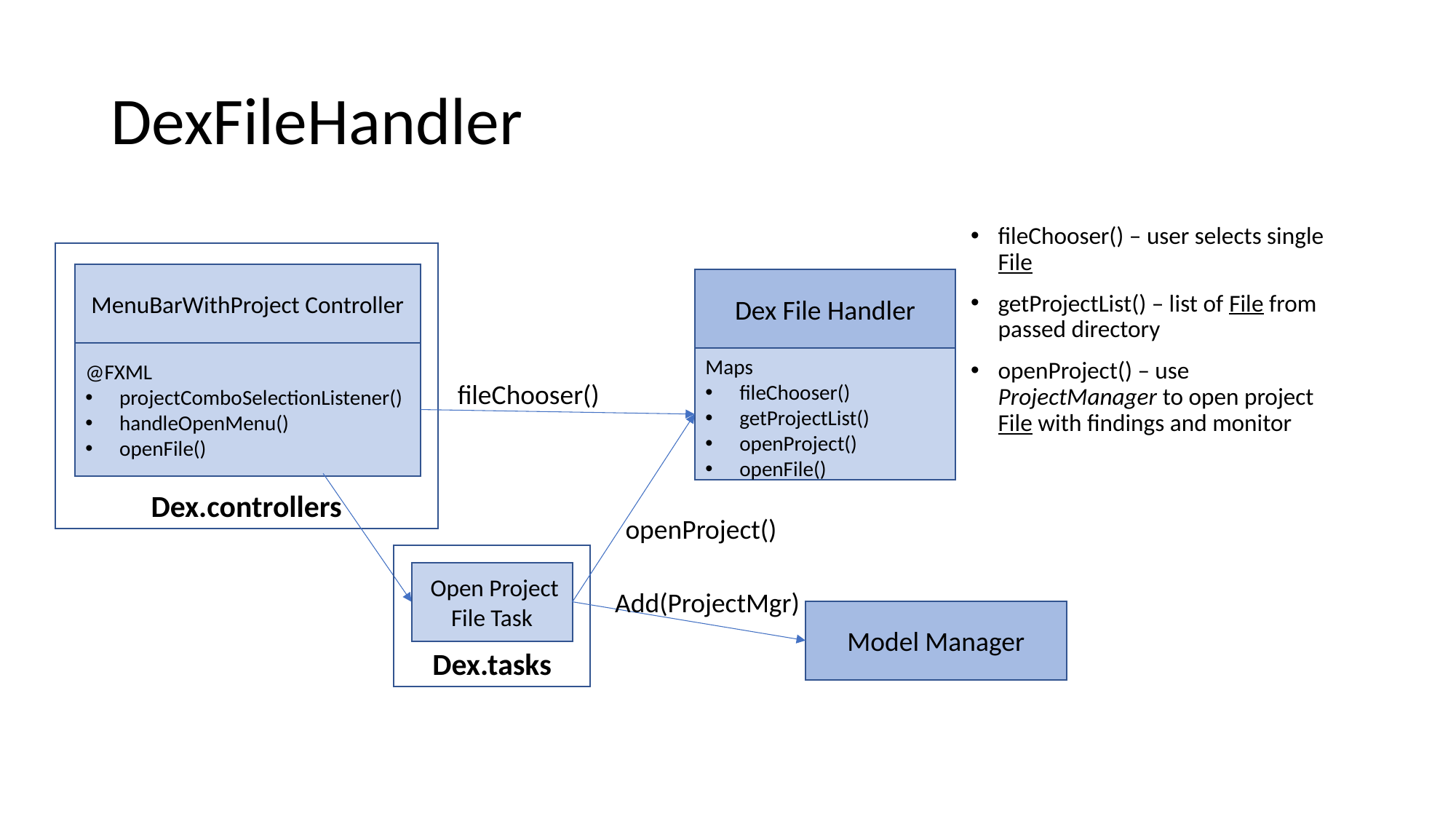

# DexFileHandler
fileChooser() – user selects single File
getProjectList() – list of File from passed directory
openProject() – use ProjectManager to open project File with findings and monitor
Dex.controllers
MenuBarWithProject Controller
Dex File Handler
@FXML
projectComboSelectionListener()
handleOpenMenu()
openFile()
Maps
fileChooser()
getProjectList()
openProject()
openFile()
fileChooser()
openProject()
Dex.tasks
 Open Project File Task
Add(ProjectMgr)
Model Manager